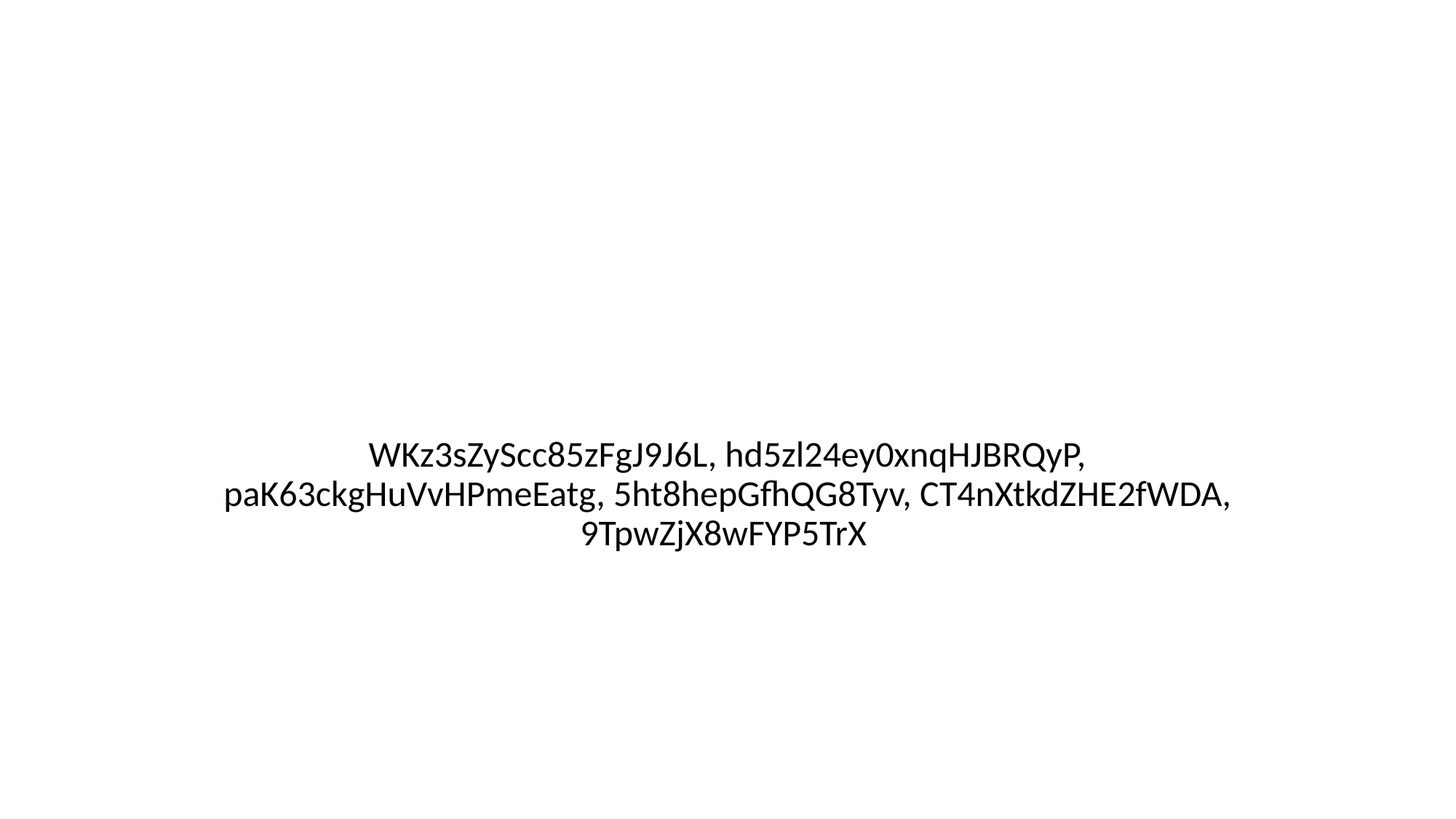

#
WKz3sZyScc85zFgJ9J6L, hd5zl24ey0xnqHJBRQyP, paK63ckgHuVvHPmeEatg, 5ht8hepGfhQG8Tyv, CT4nXtkdZHE2fWDA, 9TpwZjX8wFYP5TrX